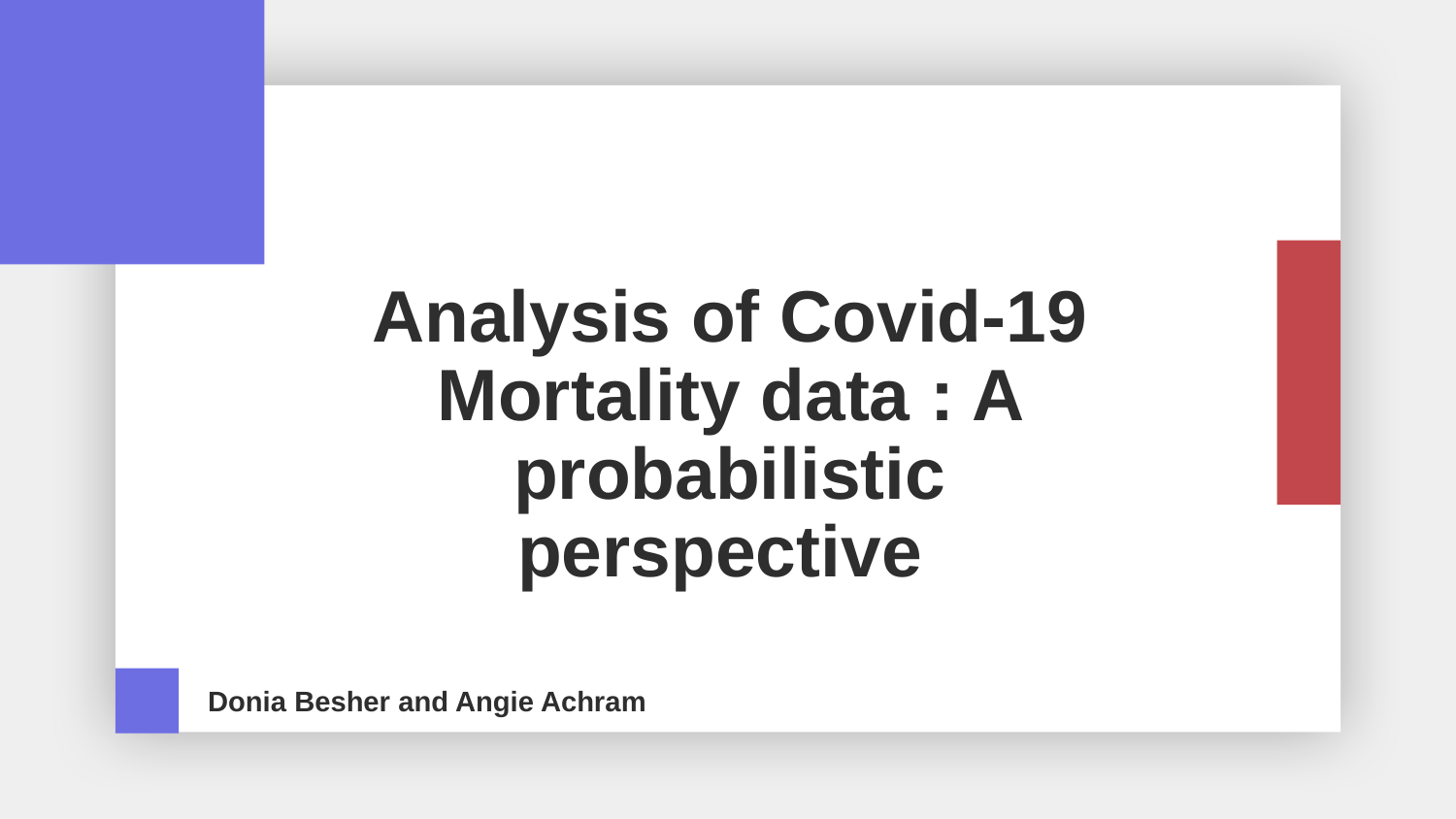

# Analysis of Covid-19 Mortality data : A probabilistic perspective
Donia Besher and Angie Achram